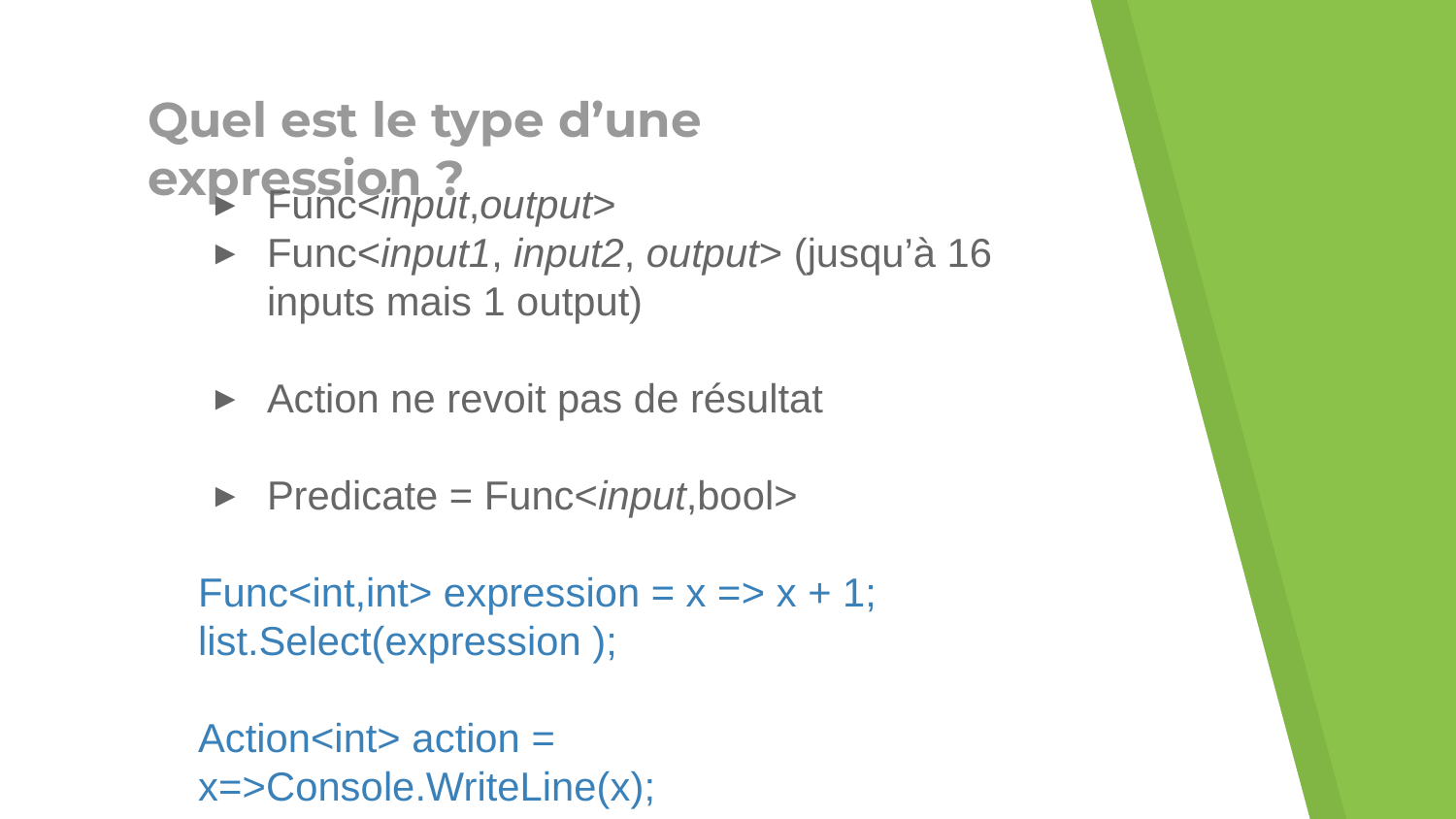

# Quel est le type d’une expression ?
Func<input,output>
Func<input1, input2, output> (jusqu’à 16 inputs mais 1 output)

Action ne revoit pas de résultat

Predicate = Func<input,bool>

Func<int,int> expression = x => x + 1;
list.Select(expression );

Action<int> action = x=>Console.WriteLine(x);